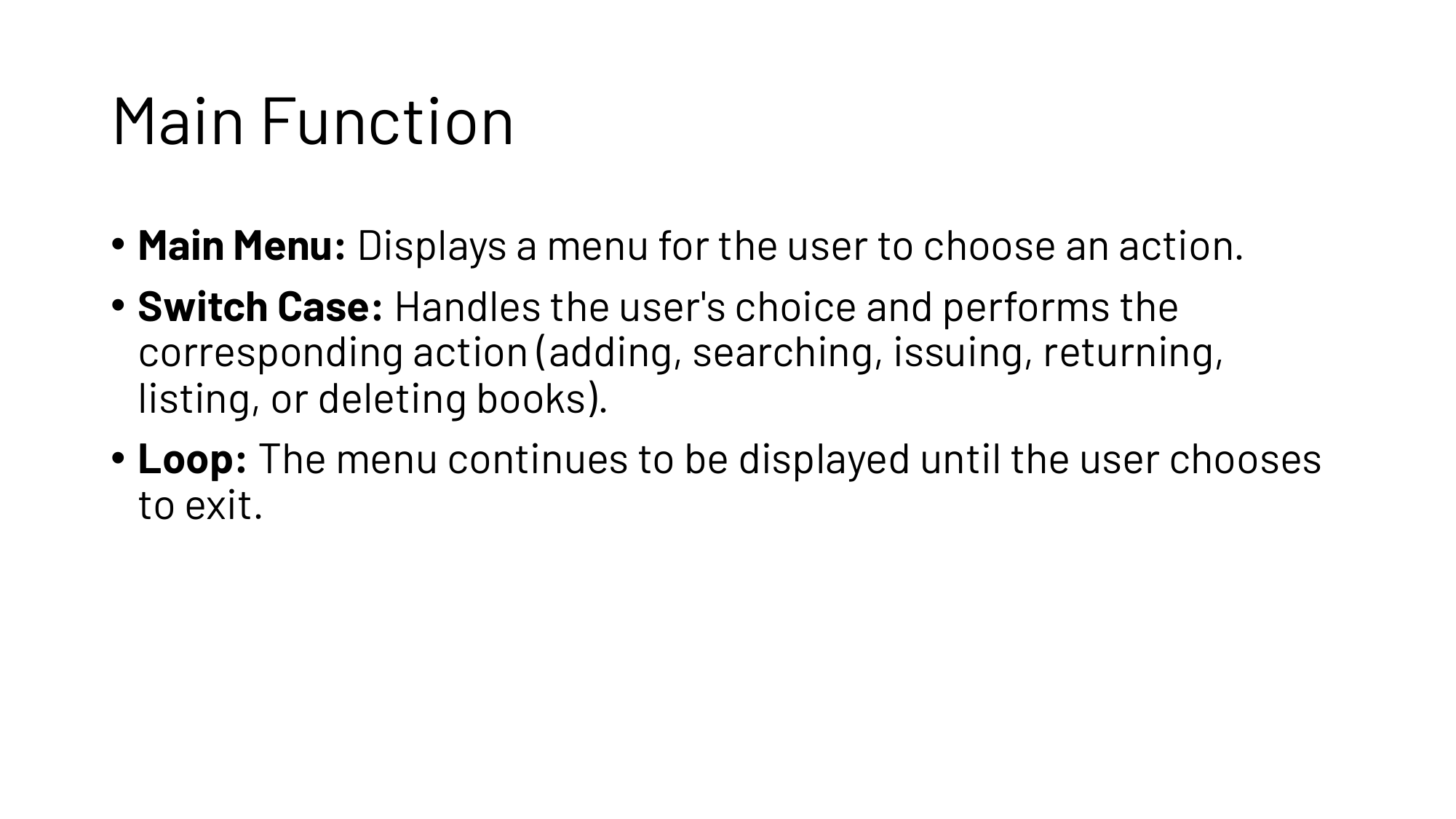

# Main Function
Main Menu: Displays a menu for the user to choose an action.
Switch Case: Handles the user's choice and performs the corresponding action (adding, searching, issuing, returning, listing, or deleting books).
Loop: The menu continues to be displayed until the user chooses to exit.